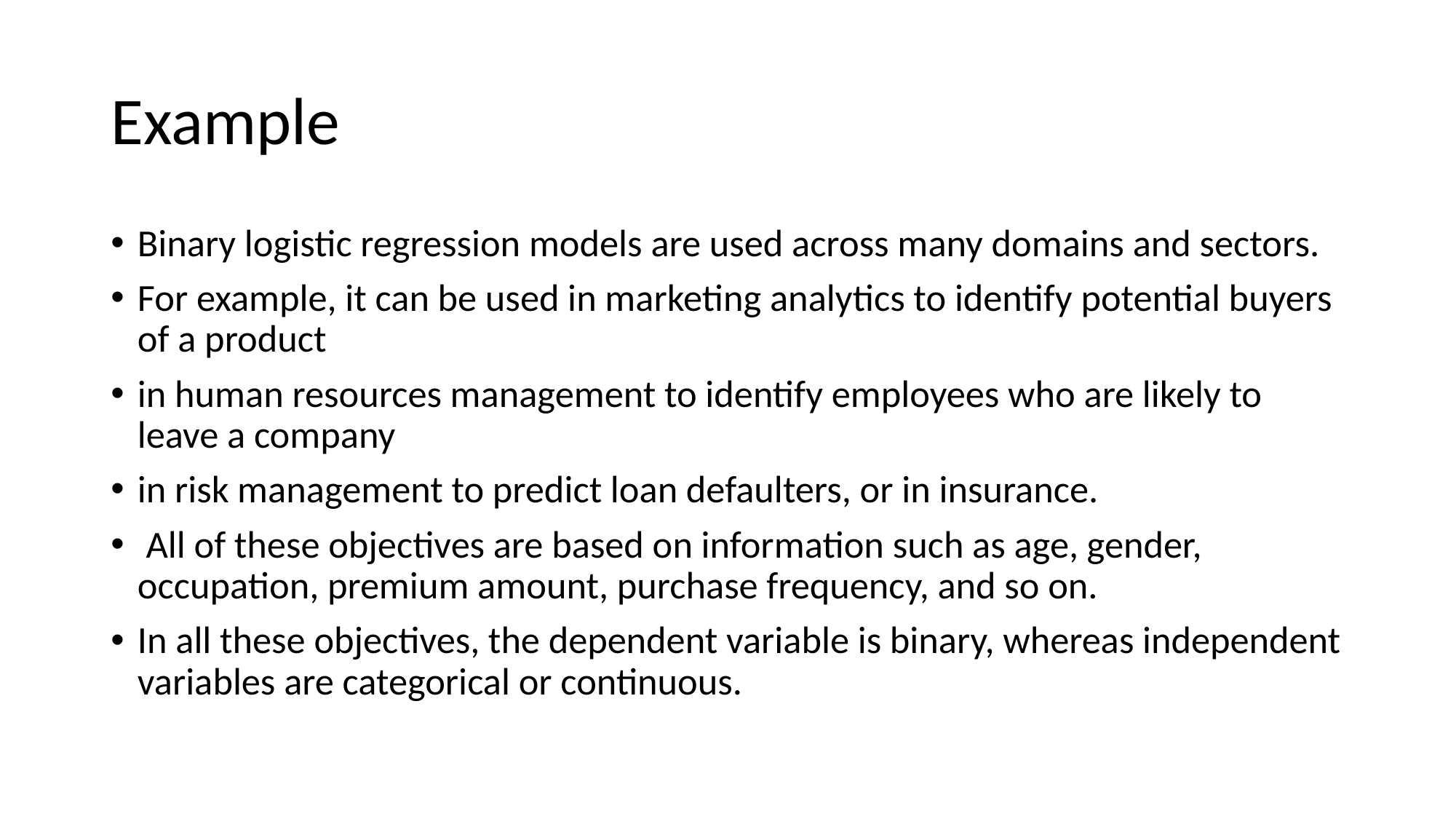

# Example
Binary logistic regression models are used across many domains and sectors.
For example, it can be used in marketing analytics to identify potential buyers of a product
in human resources management to identify employees who are likely to leave a company
in risk management to predict loan defaulters, or in insurance.
 All of these objectives are based on information such as age, gender, occupation, premium amount, purchase frequency, and so on.
In all these objectives, the dependent variable is binary, whereas independent variables are categorical or continuous.